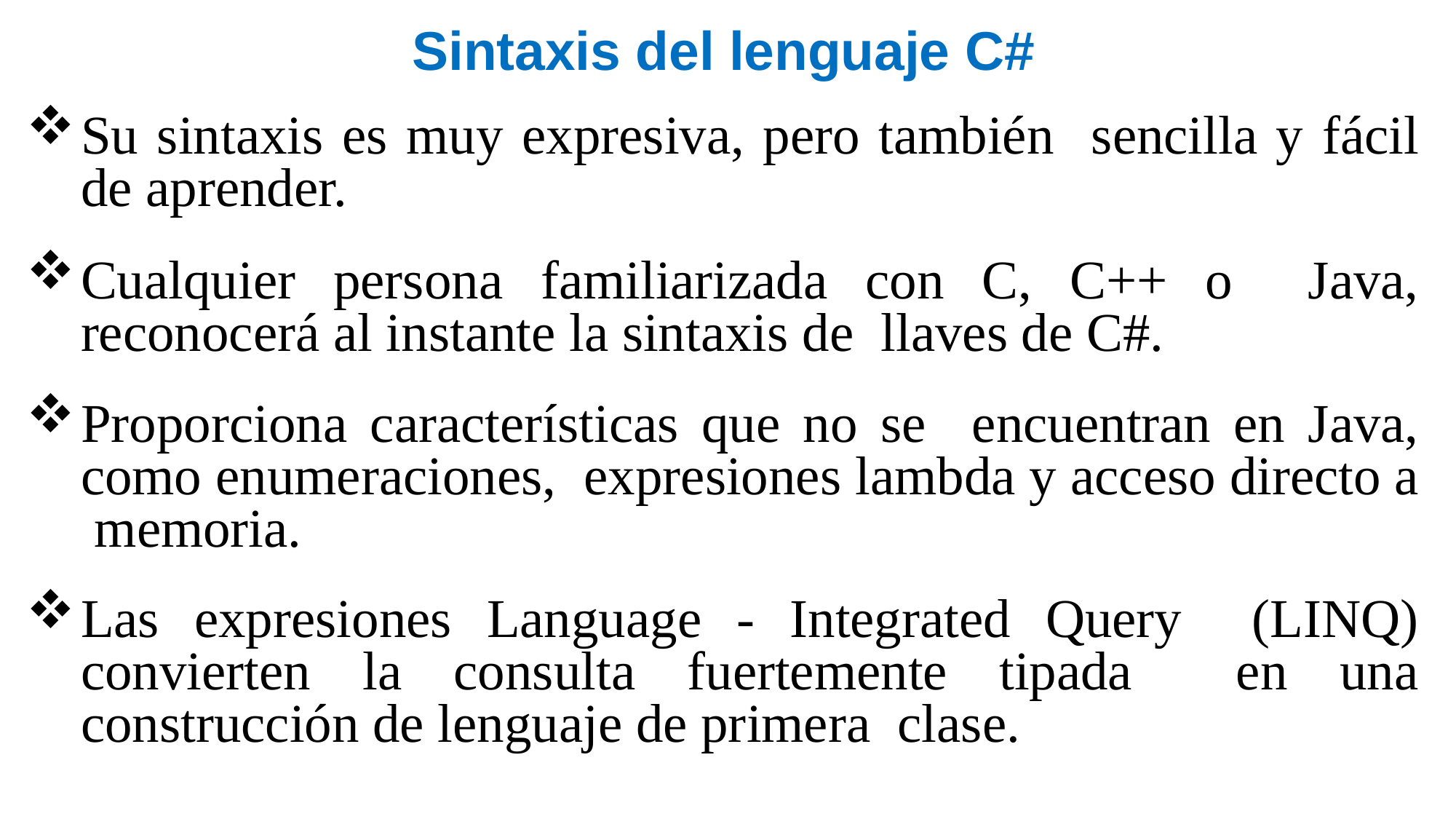

Sintaxis del lenguaje C#
Su sintaxis es muy expresiva, pero también  sencilla y fácil de aprender.

Cualquier persona familiarizada con C, C++ o  Java, reconocerá al instante la sintaxis de  llaves de C#.

Proporciona características que no se  encuentran en Java, como enumeraciones,  expresiones lambda y acceso directo a  memoria.

Las expresiones Language - Integrated Query  (LINQ) convierten la consulta fuertemente tipada  en una construcción de lenguaje de primera  clase.